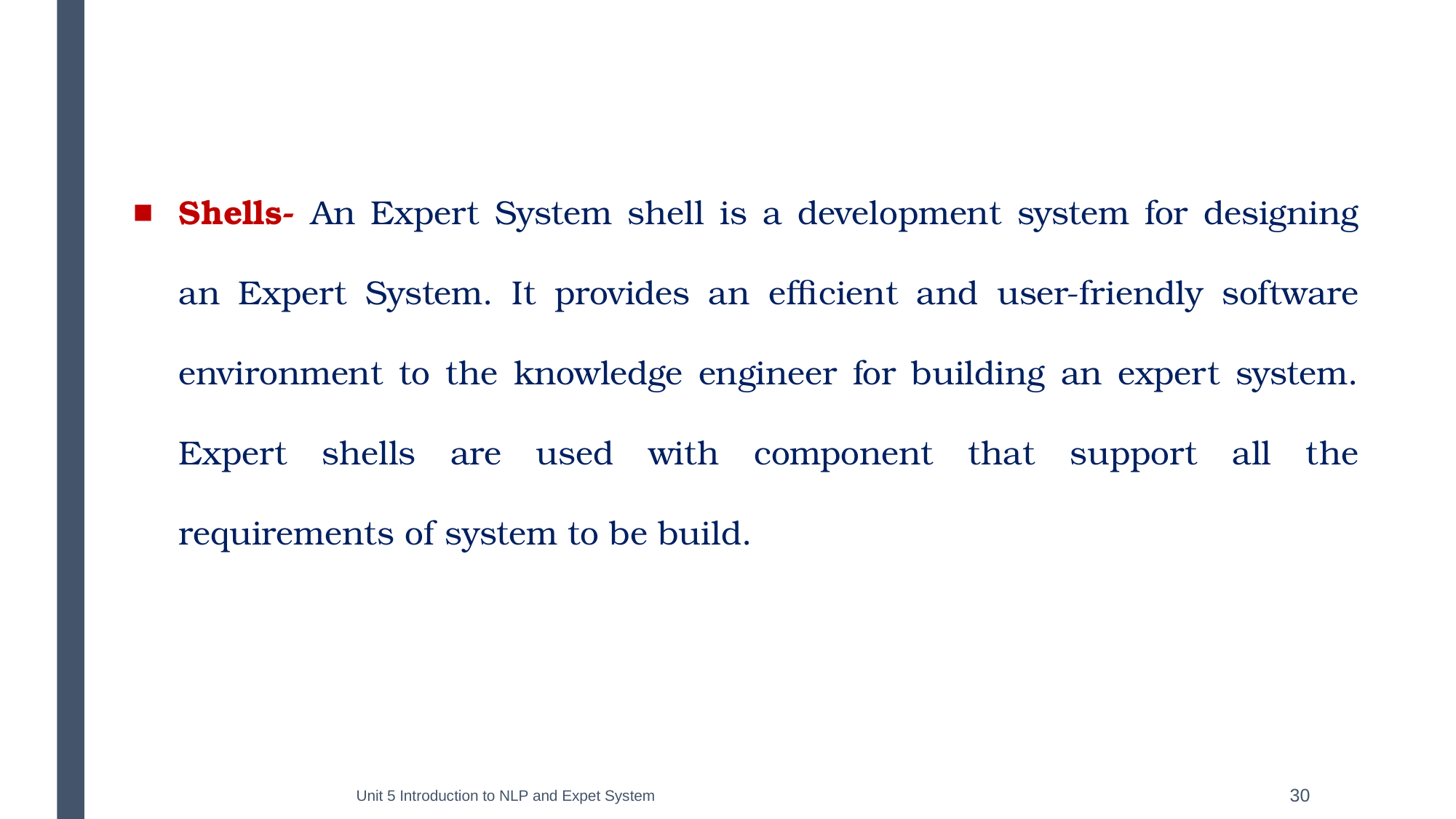

Shells- An Expert System shell is a development system for designing an Expert System. It provides an efficient and user-friendly software environment to the knowledge engineer for building an expert system. Expert shells are used with component that support all the requirements of system to be build.

Unit 5 Introduction to NLP and Expet System
30